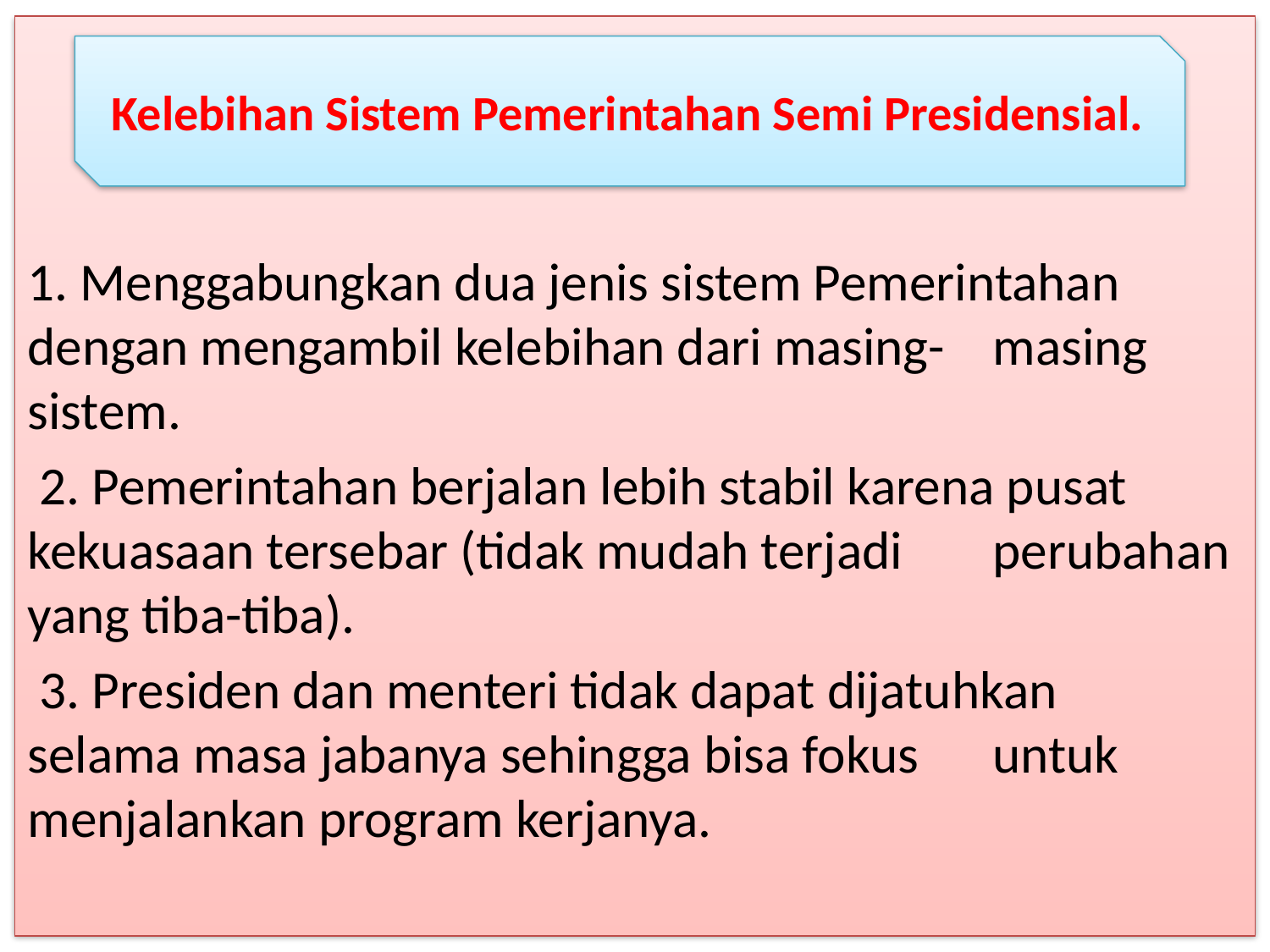

#

1. Menggabungkan dua jenis sistem Pemerintahan 	dengan mengambil kelebihan dari masing-	masing sistem.
 2. Pemerintahan berjalan lebih stabil karena pusat 	kekuasaan tersebar (tidak mudah terjadi 	perubahan yang tiba-tiba).
 3. Presiden dan menteri tidak dapat dijatuhkan 	selama masa jabanya sehingga bisa fokus 	untuk menjalankan program kerjanya.

 Kelebihan Sistem Pemerintahan Semi Presidensial.